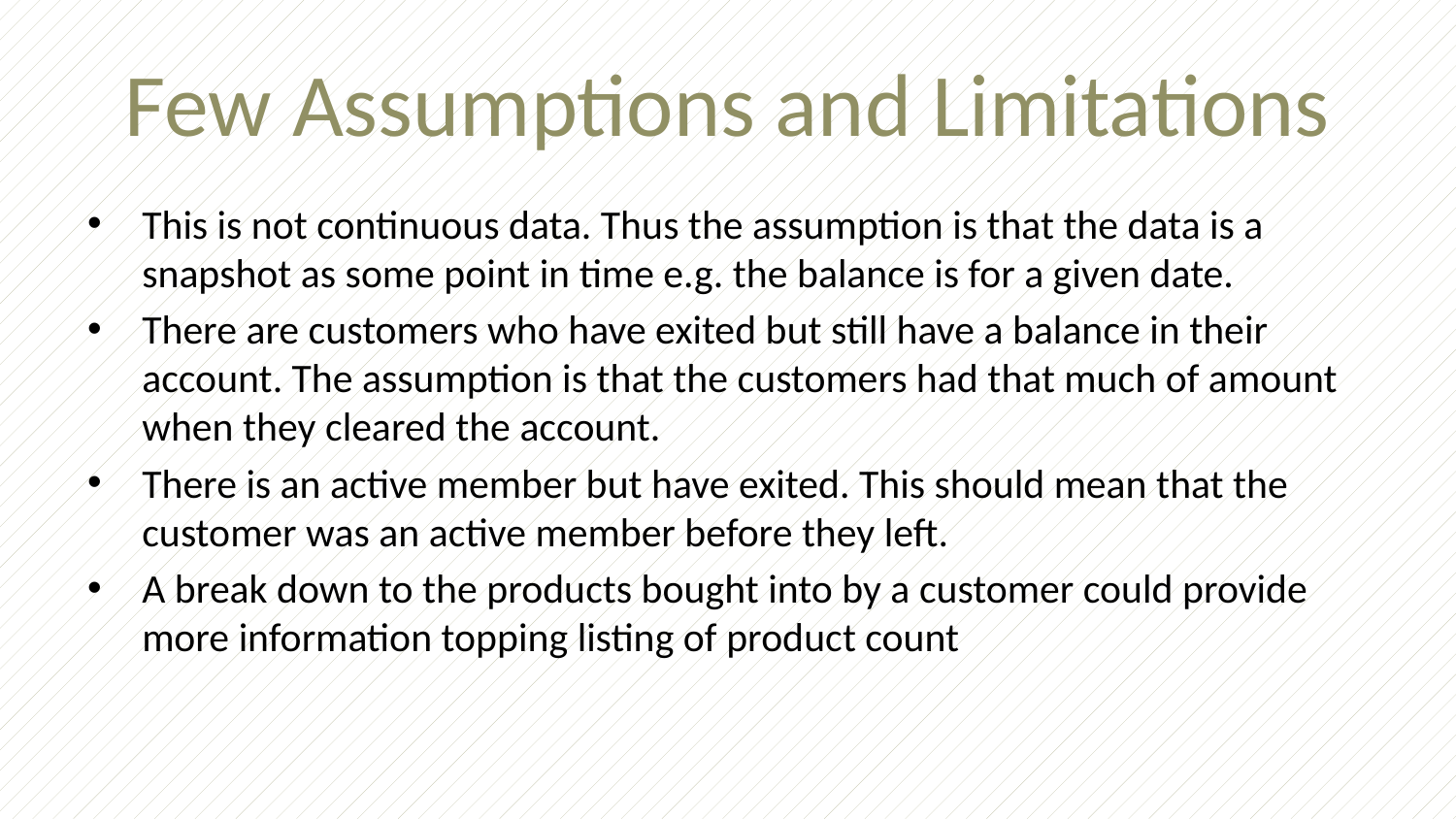

# Few Assumptions and Limitations
This is not continuous data. Thus the assumption is that the data is a snapshot as some point in time e.g. the balance is for a given date.
There are customers who have exited but still have a balance in their account. The assumption is that the customers had that much of amount when they cleared the account.
There is an active member but have exited. This should mean that the customer was an active member before they left.
A break down to the products bought into by a customer could provide more information topping listing of product count